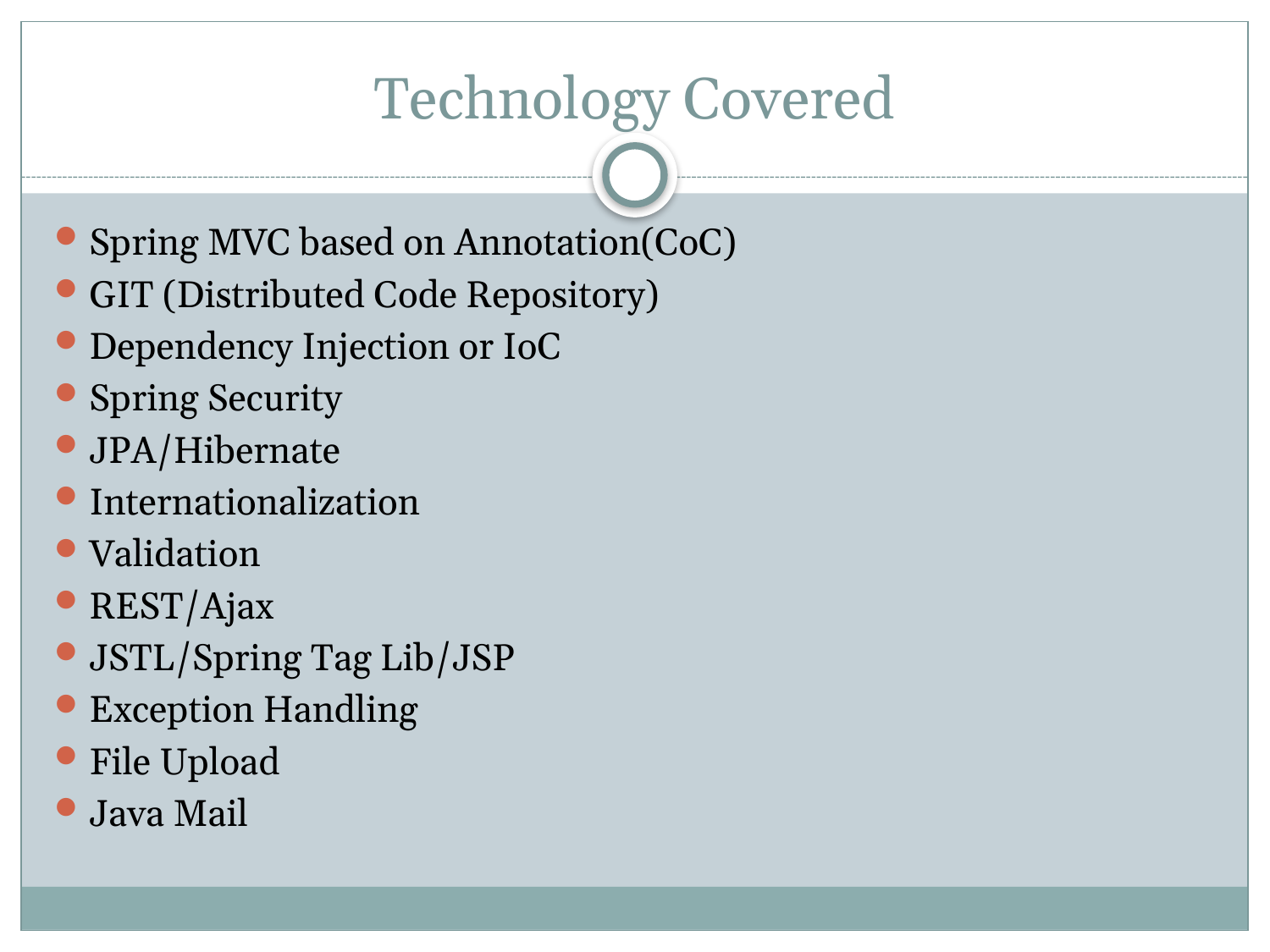

# Technology Covered
Spring MVC based on Annotation(CoC)
GIT (Distributed Code Repository)
Dependency Injection or IoC
Spring Security
JPA/Hibernate
Internationalization
Validation
REST/Ajax
JSTL/Spring Tag Lib/JSP
Exception Handling
File Upload
Java Mail